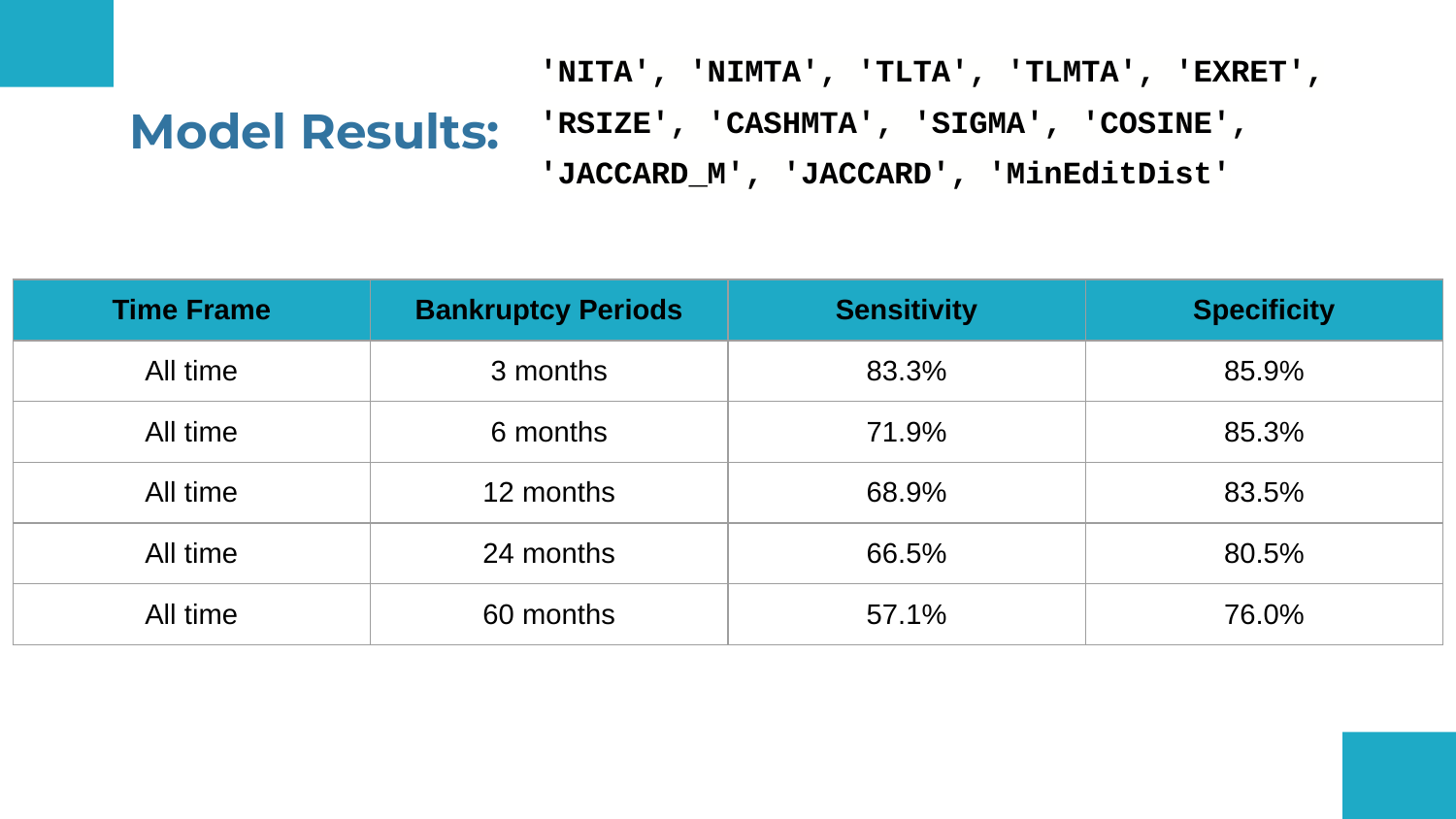

'NITA', 'NIMTA', 'TLTA', 'TLMTA', 'EXRET', 'RSIZE', 'CASHMTA', 'SIGMA', 'COSINE', 'JACCARD_M', 'JACCARD', 'MinEditDist'
# Model Results:
| Time Frame | Bankruptcy Periods | Sensitivity | Specificity |
| --- | --- | --- | --- |
| All time | 3 months | 83.3% | 85.9% |
| All time | 6 months | 71.9% | 85.3% |
| All time | 12 months | 68.9% | 83.5% |
| All time | 24 months | 66.5% | 80.5% |
| All time | 60 months | 57.1% | 76.0% |